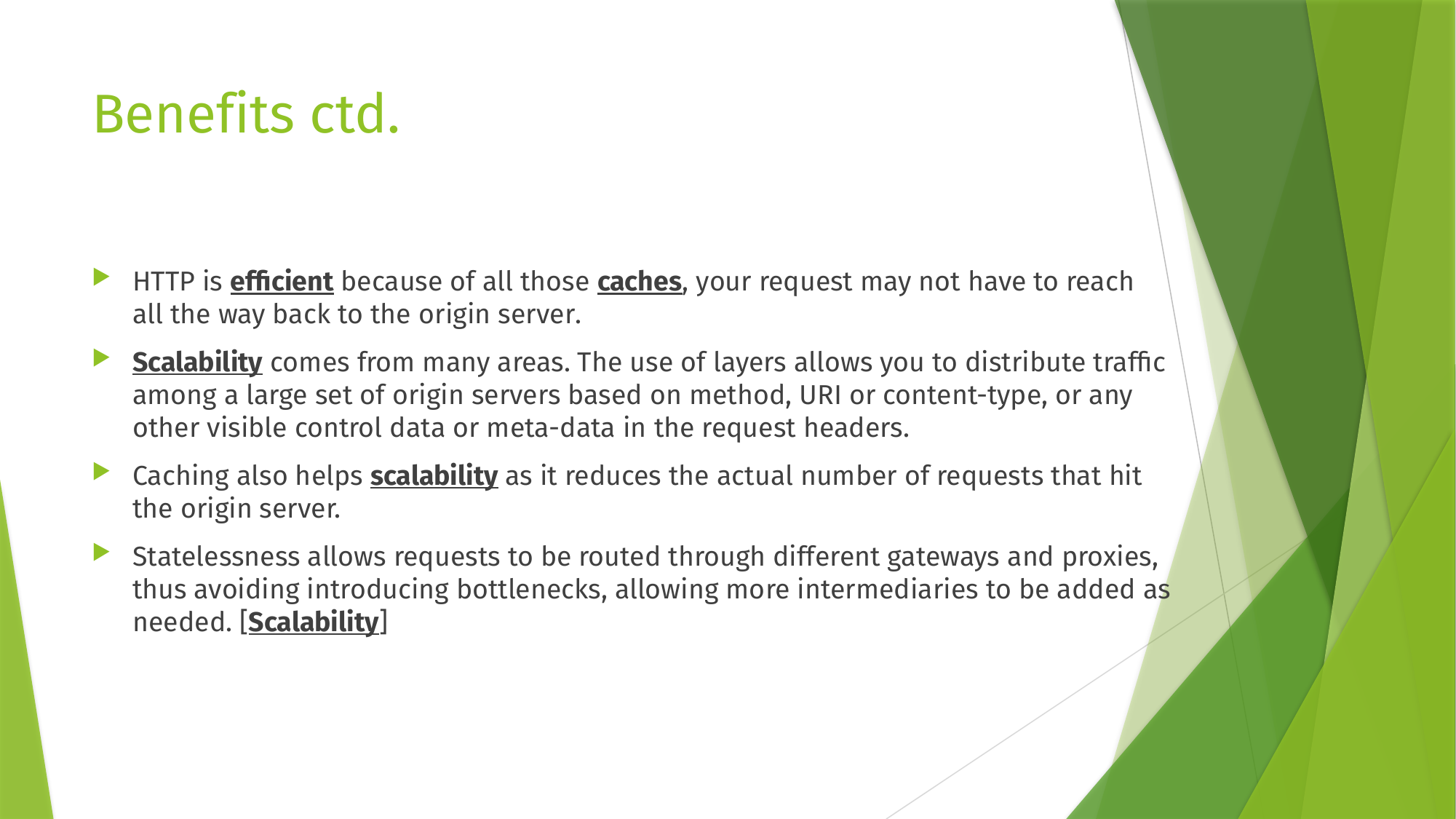

# Benefits ctd.
HTTP is efficient because of all those caches, your request may not have to reach all the way back to the origin server.
Scalability comes from many areas. The use of layers allows you to distribute traffic among a large set of origin servers based on method, URI or content-type, or any other visible control data or meta-data in the request headers.
Caching also helps scalability as it reduces the actual number of requests that hit the origin server.
Statelessness allows requests to be routed through different gateways and proxies, thus avoiding introducing bottlenecks, allowing more intermediaries to be added as needed. [Scalability]